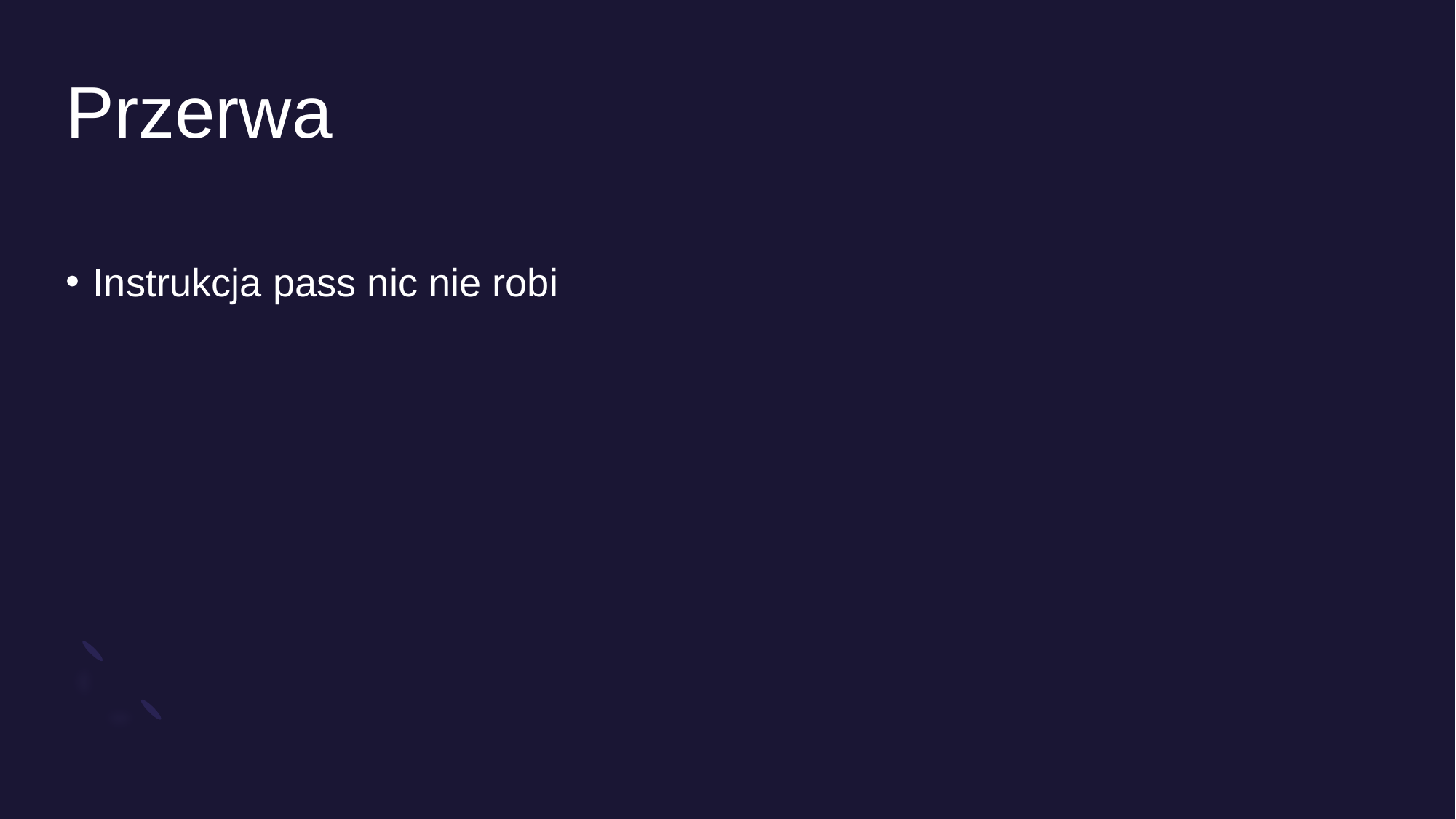

# Przerwa
Instrukcja pass nic nie robi